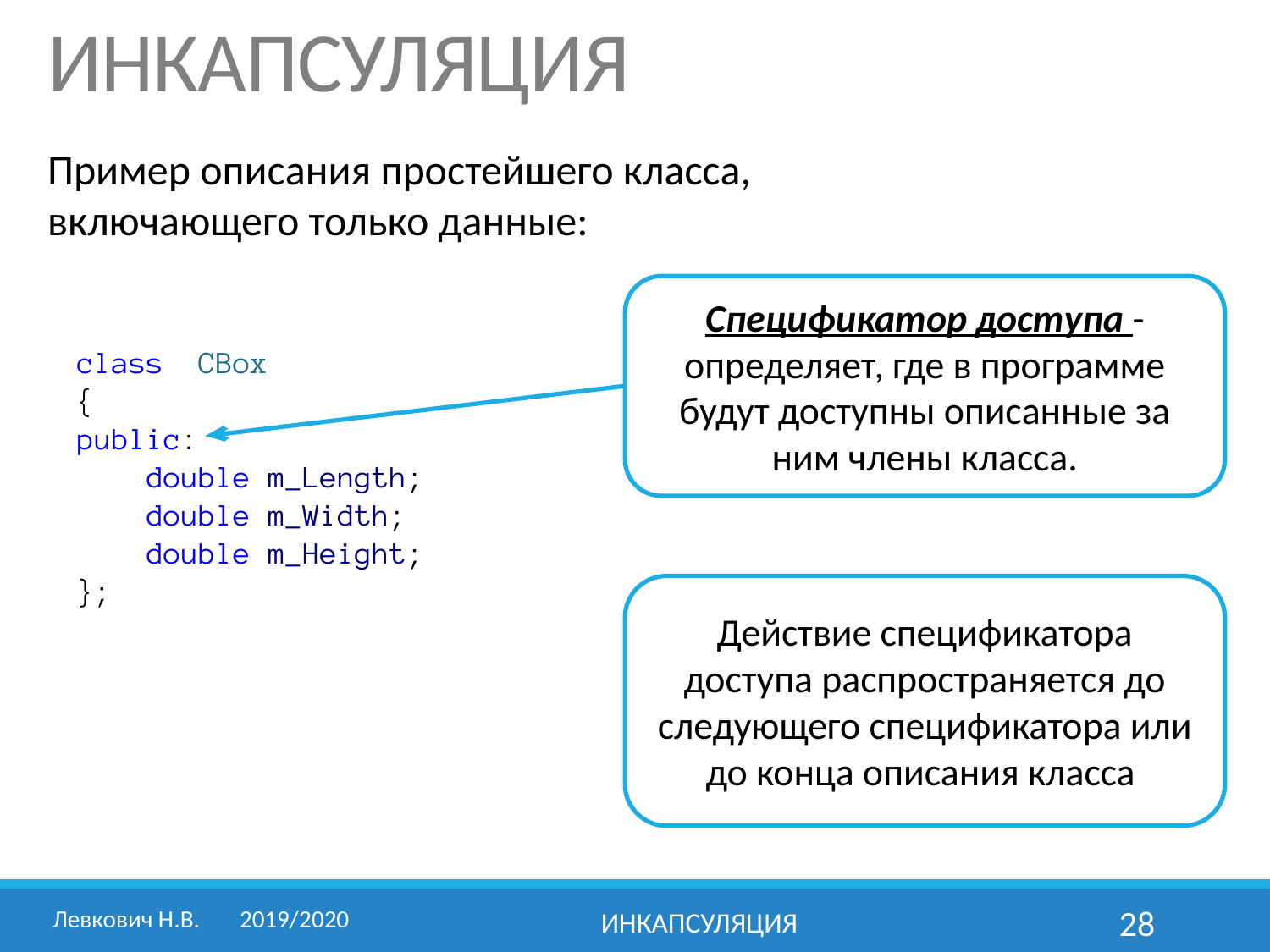

# ИНКАПСУЛЯЦИЯ
Пример описания простейшего класса, включающего только данные:

Спецификатор доступа -
определяет, где в программе будут доступны описанные за ним члены класса.
class  СBox
{
public:
    double m_Length;
    double m_Width;
    double m_Height;
};
Действие спецификатора доступа распространяется до следующего спецификатора или до конца описания класса
Левкович Н.В.	2019/2020
Инкапсуляция
28